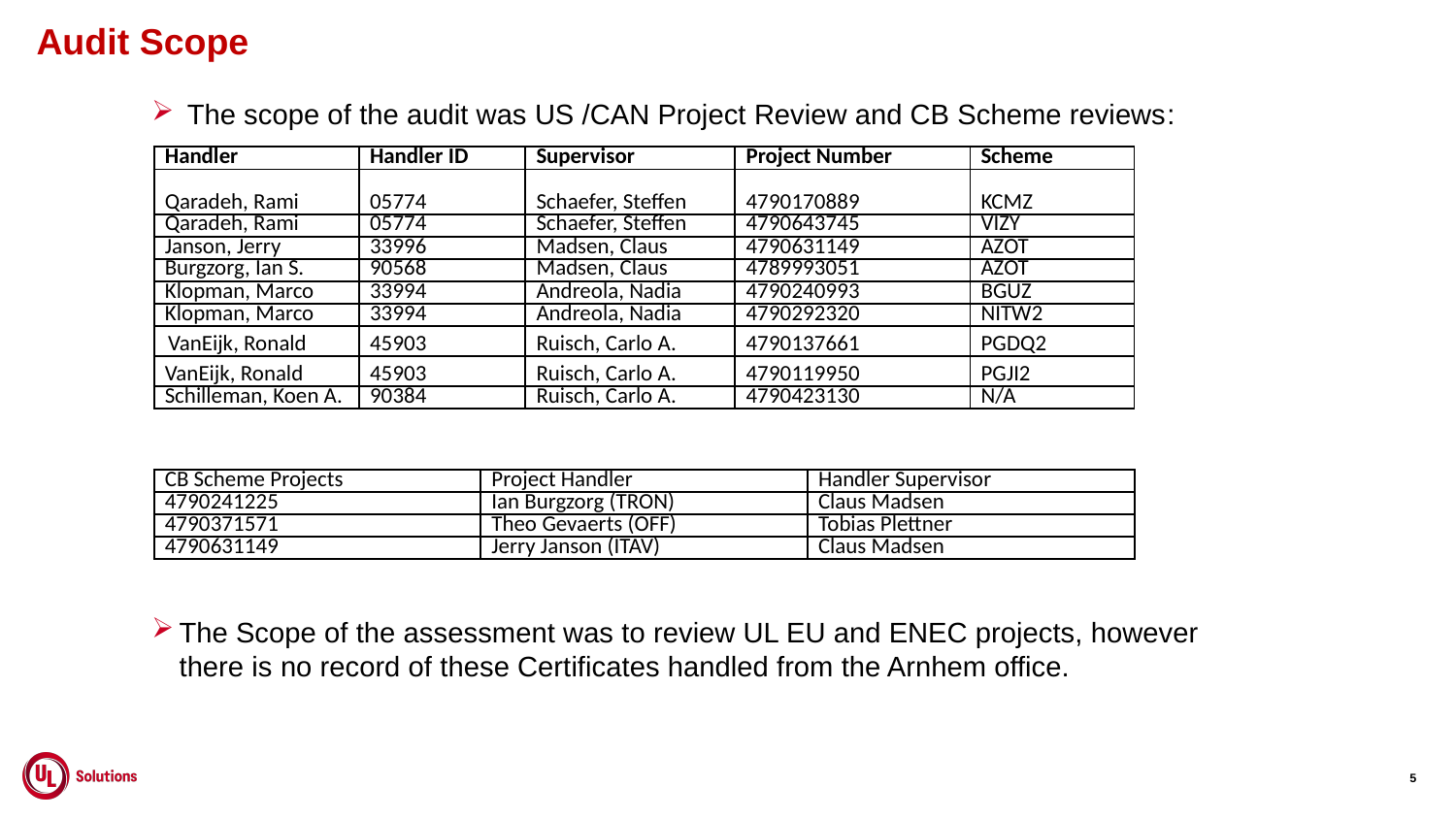

# Audit Scope
 The scope of the audit was US /CAN Project Review and CB Scheme reviews:

The Scope of the assessment was to review UL EU and ENEC projects, however there is no record of these Certificates handled from the Arnhem office.

| Handler | Handler ID | Supervisor | Project Number | Scheme |
| --- | --- | --- | --- | --- |
| Qaradeh, Rami | 05774 | Schaefer, Steffen | 4790170889 | KCMZ |
| Qaradeh, Rami | 05774 | Schaefer, Steffen | 4790643745 | VIZY |
| Janson, Jerry | 33996 | Madsen, Claus | 4790631149 | AZOT |
| Burgzorg, Ian S. | 90568 | Madsen, Claus | 4789993051 | AZOT |
| Klopman, Marco | 33994 | Andreola, Nadia | 4790240993 | BGUZ |
| Klopman, Marco | 33994 | Andreola, Nadia | 4790292320 | NITW2 |
| VanEijk, Ronald | 45903 | Ruisch, Carlo A. | 4790137661 | PGDQ2 |
| VanEijk, Ronald | 45903 | Ruisch, Carlo A. | 4790119950 | PGJI2 |
| Schilleman, Koen A. | 90384 | Ruisch, Carlo A. | 4790423130 | N/A |

| CB Scheme Projects | Project Handler | Handler Supervisor |
| --- | --- | --- |
| 4790241225 | Ian Burgzorg (TRON) | Claus Madsen |
| 4790371571 | Theo Gevaerts (OFF) | Tobias Plettner |
| 4790631149 | Jerry Janson (ITAV) | Claus Madsen |
5